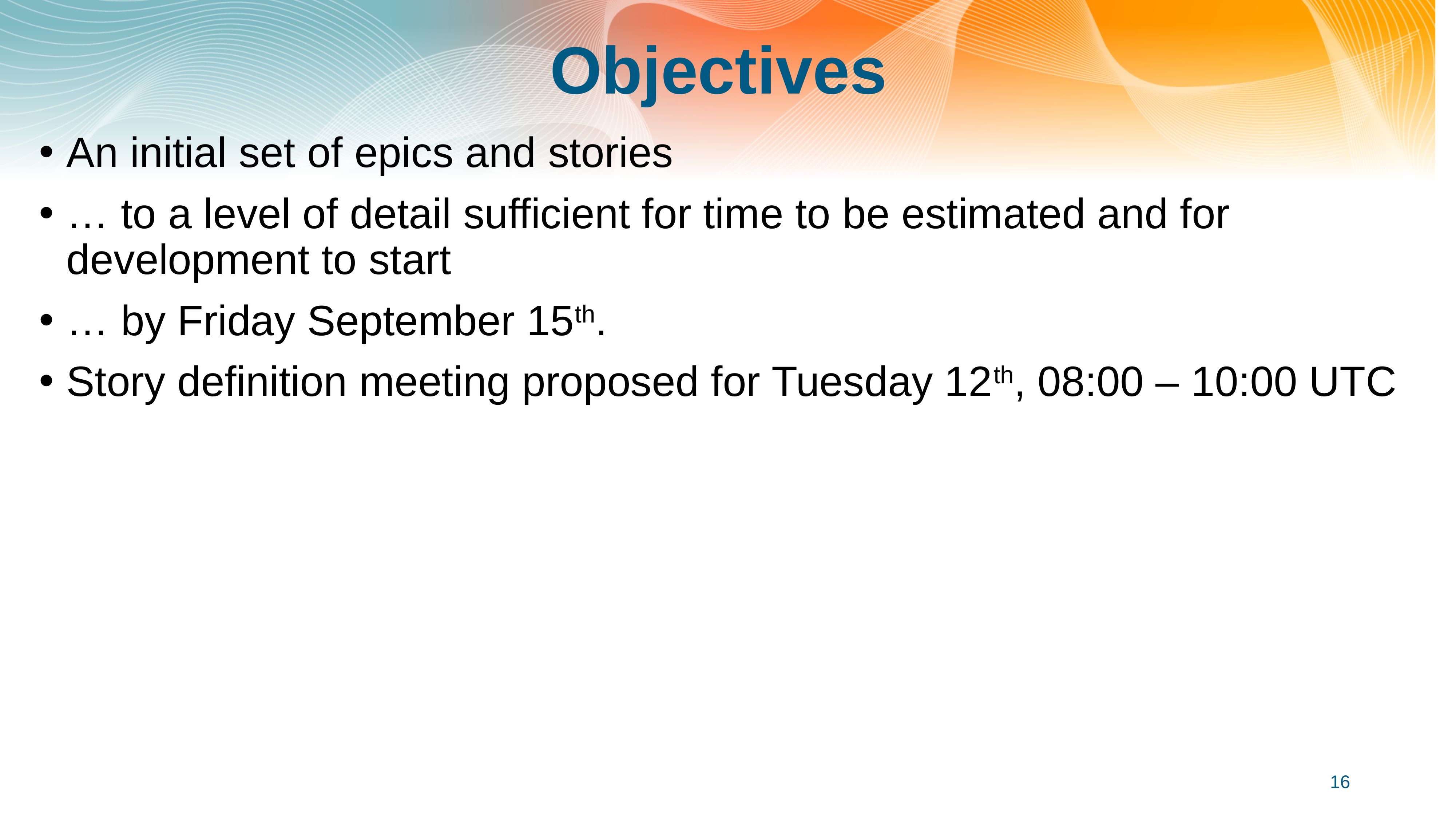

# Objectives
An initial set of epics and stories
… to a level of detail sufficient for time to be estimated and for development to start
… by Friday September 15th.
Story definition meeting proposed for Tuesday 12th, 08:00 – 10:00 UTC
16